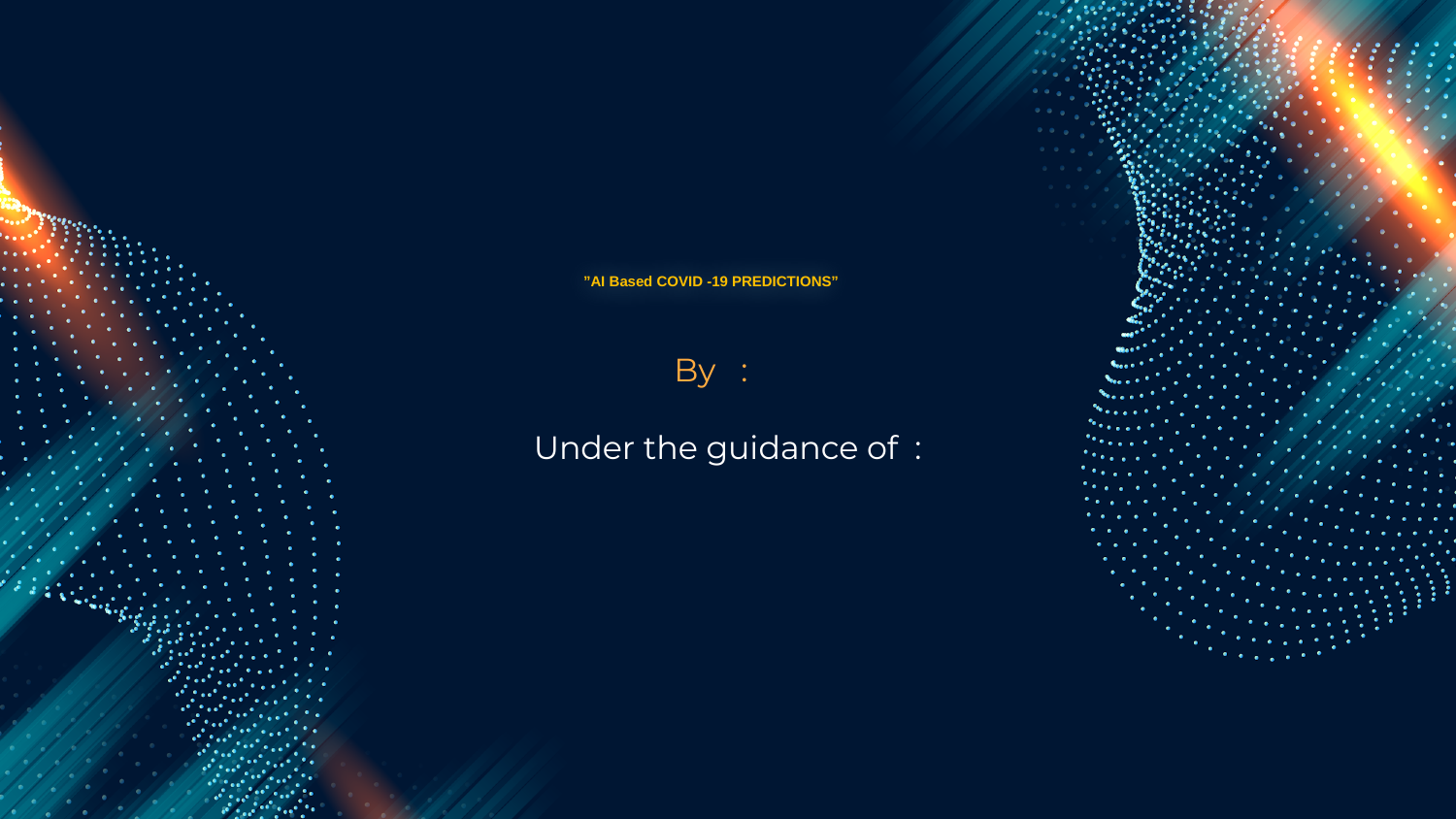

# ”AI Based COVID -19 PREDICTIONS”
By   :

Under the guidance of  :